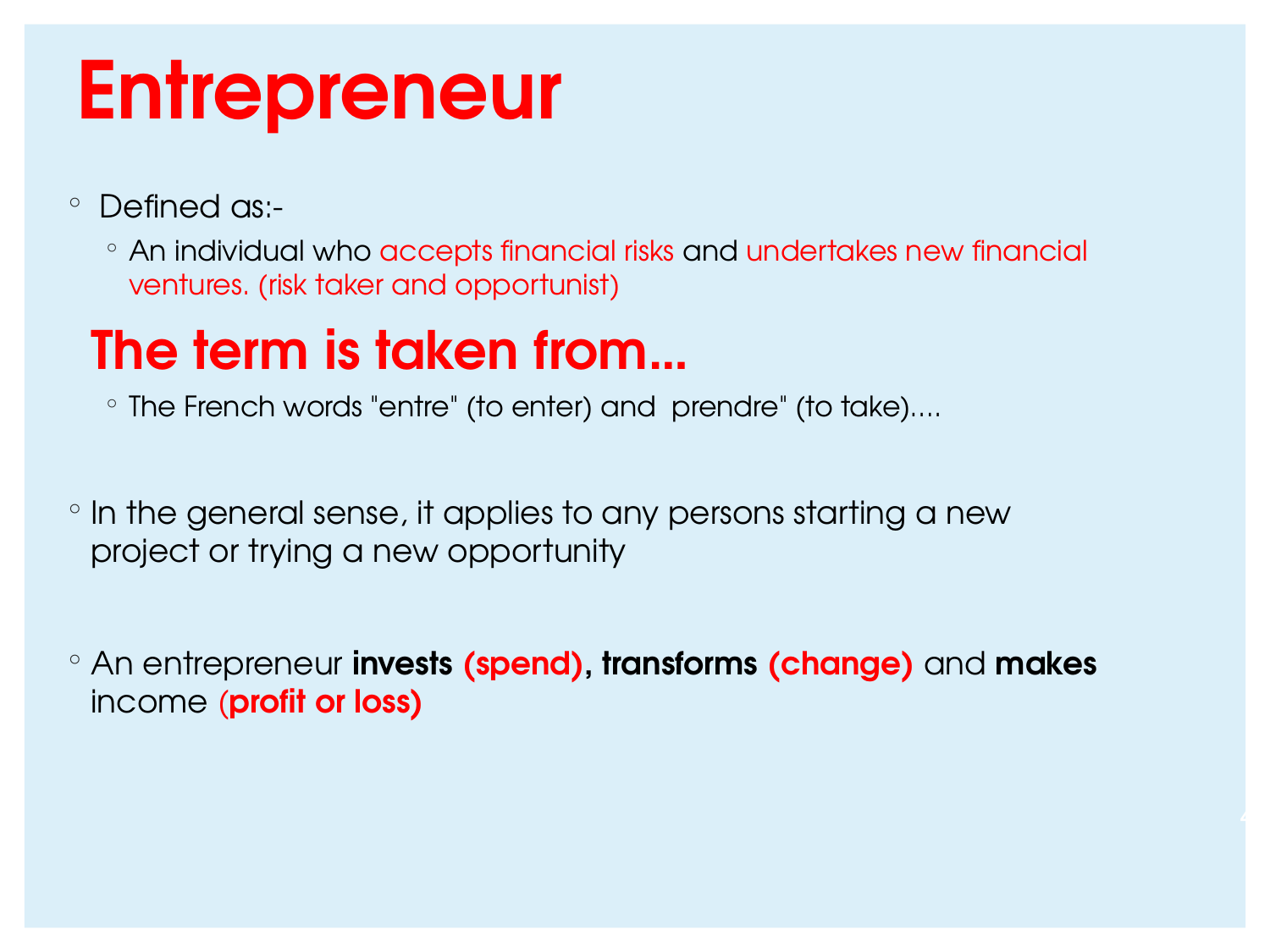

# Entrepreneur
 Defined as:-
An individual who accepts financial risks and undertakes new financial ventures. (risk taker and opportunist)
	The term is taken from…
The French words "entre" (to enter) and  prendre" (to take)….

In the general sense, it applies to any persons starting a new project or trying a new opportunity

An entrepreneur invests (spend), transforms (change) and makes income (profit or loss)

4